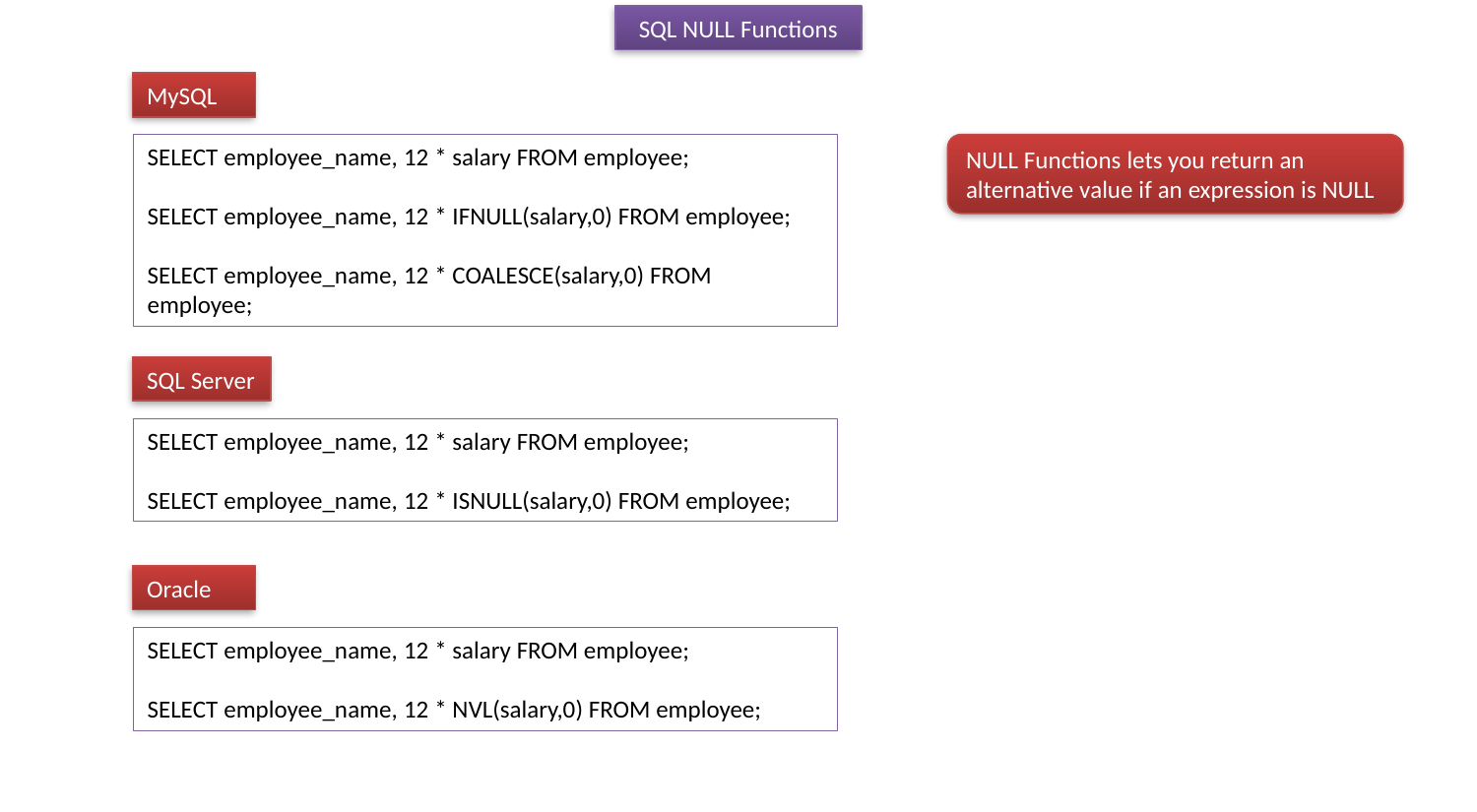

SQL NULL Functions

MySQL

SELECT employee_name, 12 * salary FROM employee;

SELECT employee_name, 12 * IFNULL(salary,0) FROM employee;

SELECT employee_name, 12 * COALESCE(salary,0) FROM employee;
NULL Functions lets you return an alternative value if an expression is NULL
SQL Server
SELECT employee_name, 12 * salary FROM employee;

SELECT employee_name, 12 * ISNULL(salary,0) FROM employee;

Oracle
SELECT employee_name, 12 * salary FROM employee;

SELECT employee_name, 12 * NVL(salary,0) FROM employee;